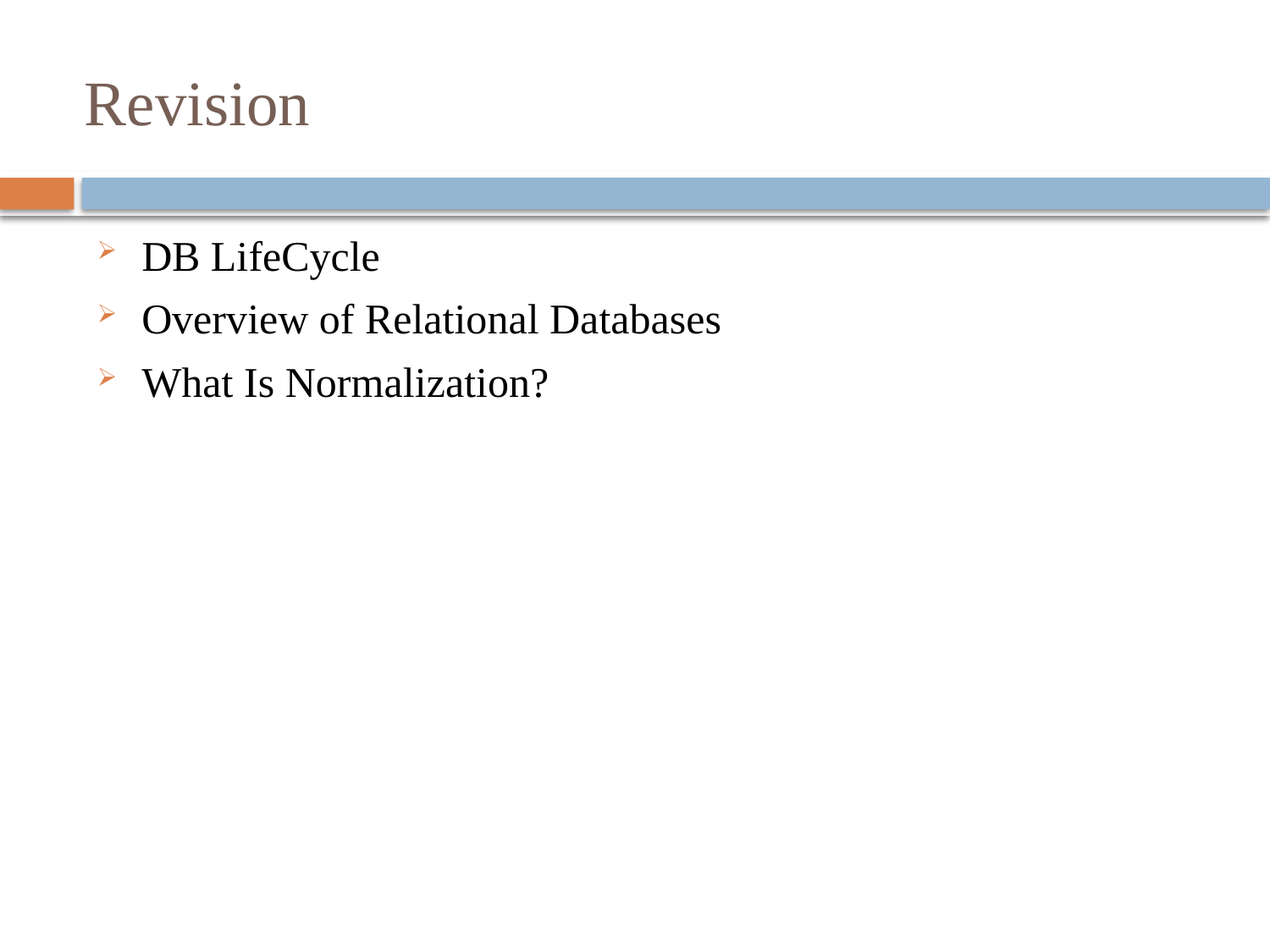

# Revision
DB LifeCycle
Overview of Relational Databases
What Is Normalization?